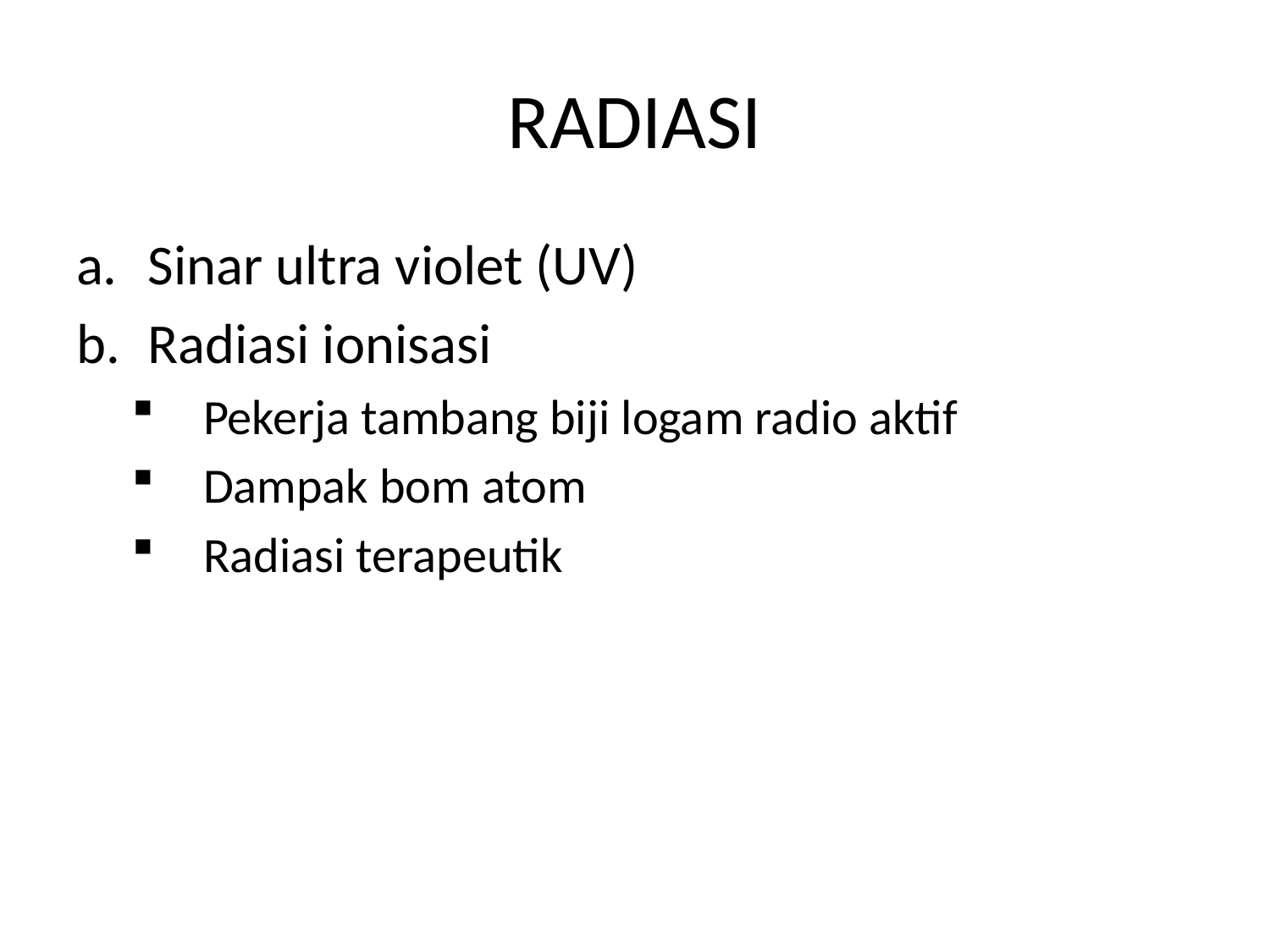

# RADIASI
Sinar ultra violet (UV)
Radiasi ionisasi
Pekerja tambang biji logam radio aktif
Dampak bom atom
Radiasi terapeutik